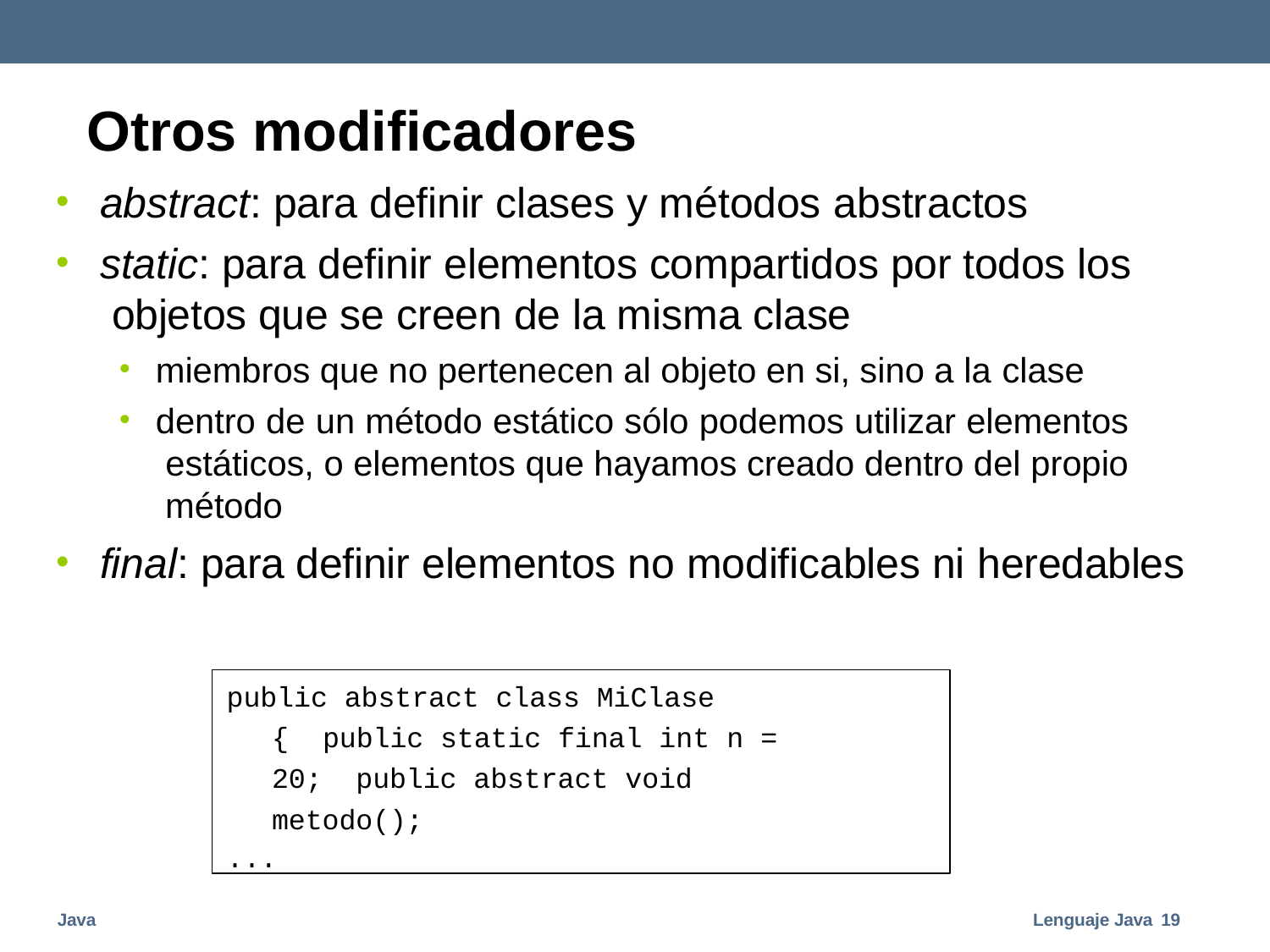

# Otros modificadores
•
•
abstract: para definir clases y métodos abstractos
static: para definir elementos compartidos por todos los  objetos que se creen de la misma clase
•
•
miembros que no pertenecen al objeto en si, sino a la clase
dentro de un método estático sólo podemos utilizar elementos  estáticos, o elementos que hayamos creado dentro del propio  método
•
final: para definir elementos no modificables ni heredables
public abstract class MiClase {  public static final int n = 20;  public abstract void metodo();
...
Java
Lenguaje Java 19